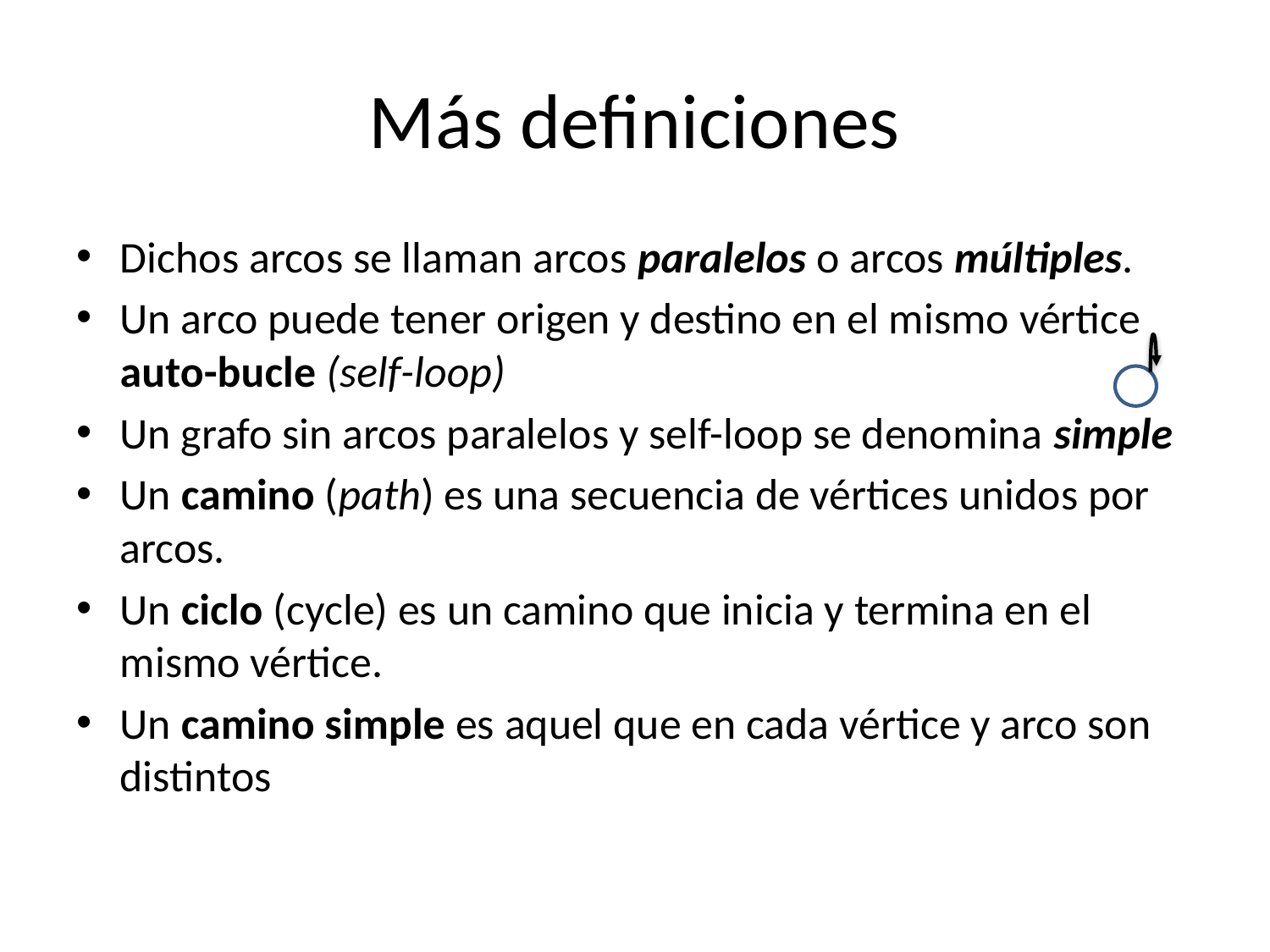

# Más definiciones
Dichos arcos se llaman arcos paralelos o arcos múltiples.
Un arco puede tener origen y destino en el mismo vértice auto-bucle (self-loop)
Un grafo sin arcos paralelos y self-loop se denomina simple
Un camino (path) es una secuencia de vértices unidos por arcos.
Un ciclo (cycle) es un camino que inicia y termina en el mismo vértice.
Un camino simple es aquel que en cada vértice y arco son distintos